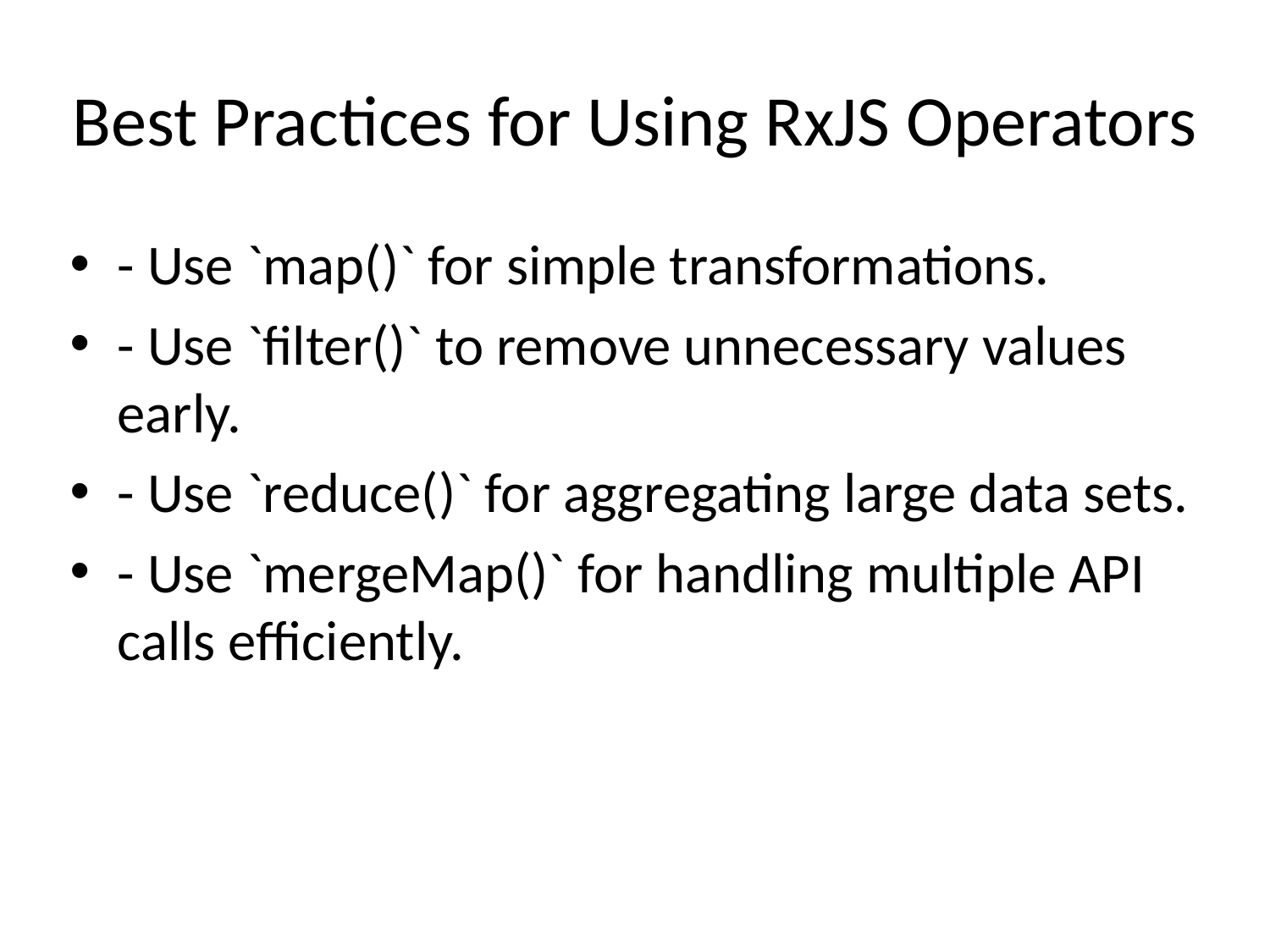

# Best Practices for Using RxJS Operators
- Use `map()` for simple transformations.
- Use `filter()` to remove unnecessary values early.
- Use `reduce()` for aggregating large data sets.
- Use `mergeMap()` for handling multiple API calls efficiently.